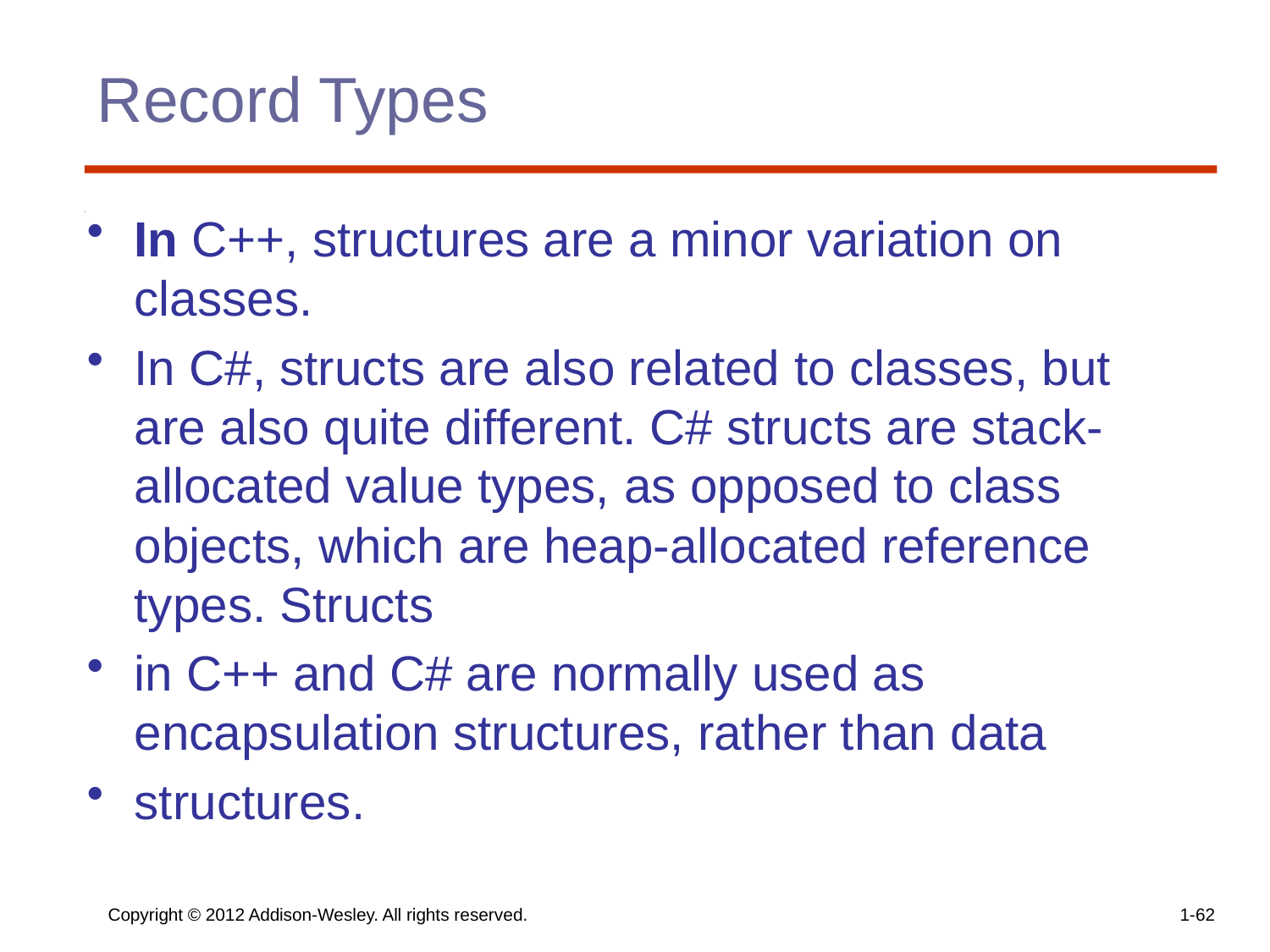

# Record Types
In C++, structures are a minor variation on classes.
In C#, structs are also related to classes, but are also quite different. C# structs are stack-allocated value types, as opposed to class objects, which are heap-allocated reference types. Structs
in C++ and C# are normally used as encapsulation structures, rather than data
structures.
Copyright © 2012 Addison-Wesley. All rights reserved.
1-62